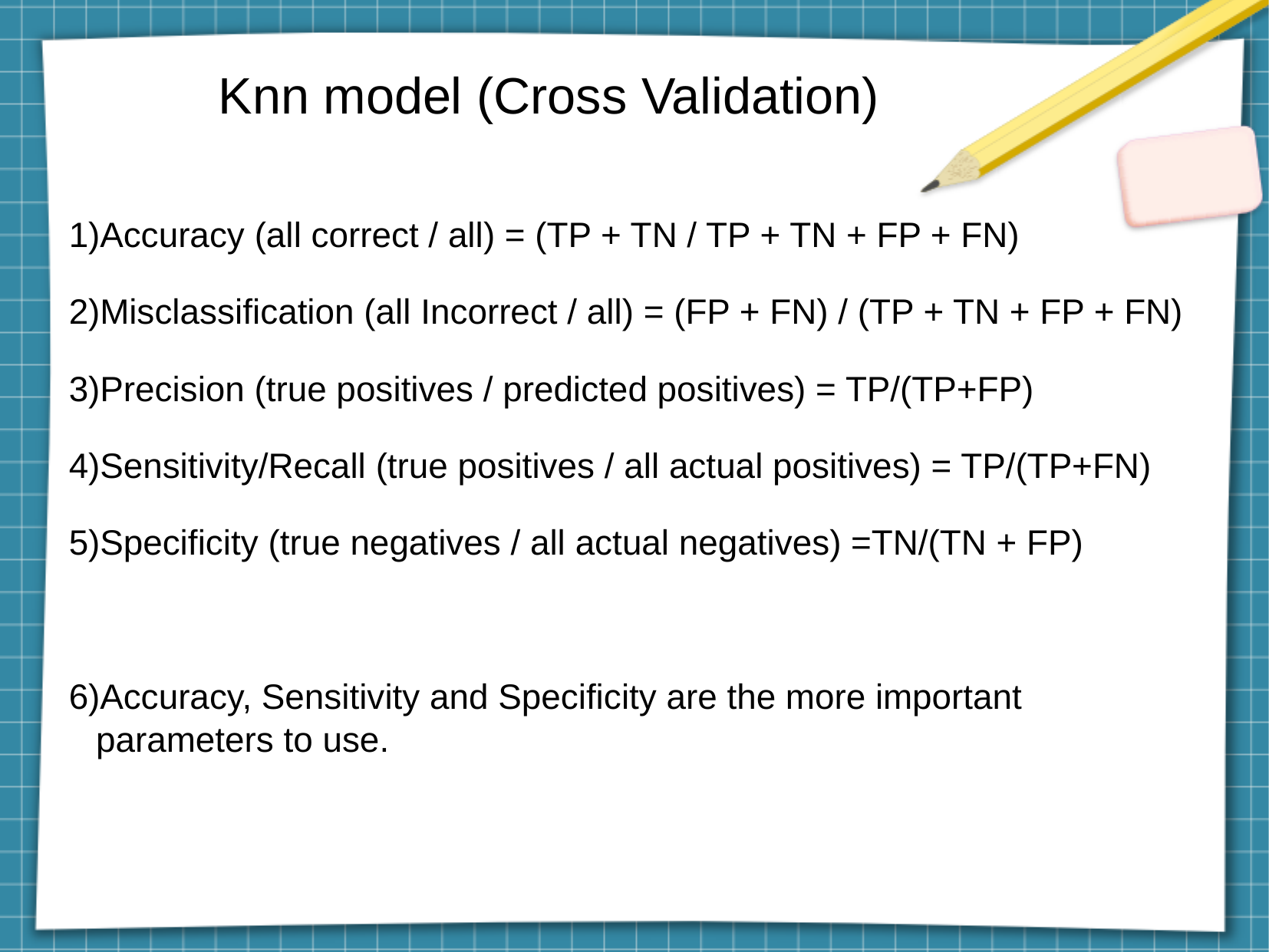

Knn model (Cross Validation)
Accuracy (all correct / all) = (TP + TN / TP + TN + FP + FN)
Misclassification (all Incorrect / all) = (FP + FN) / (TP + TN + FP + FN)
Precision (true positives / predicted positives) = TP/(TP+FP)
Sensitivity/Recall (true positives / all actual positives) = TP/(TP+FN)
Specificity (true negatives / all actual negatives) =TN/(TN + FP)

Accuracy, Sensitivity and Specificity are the more important parameters to use.